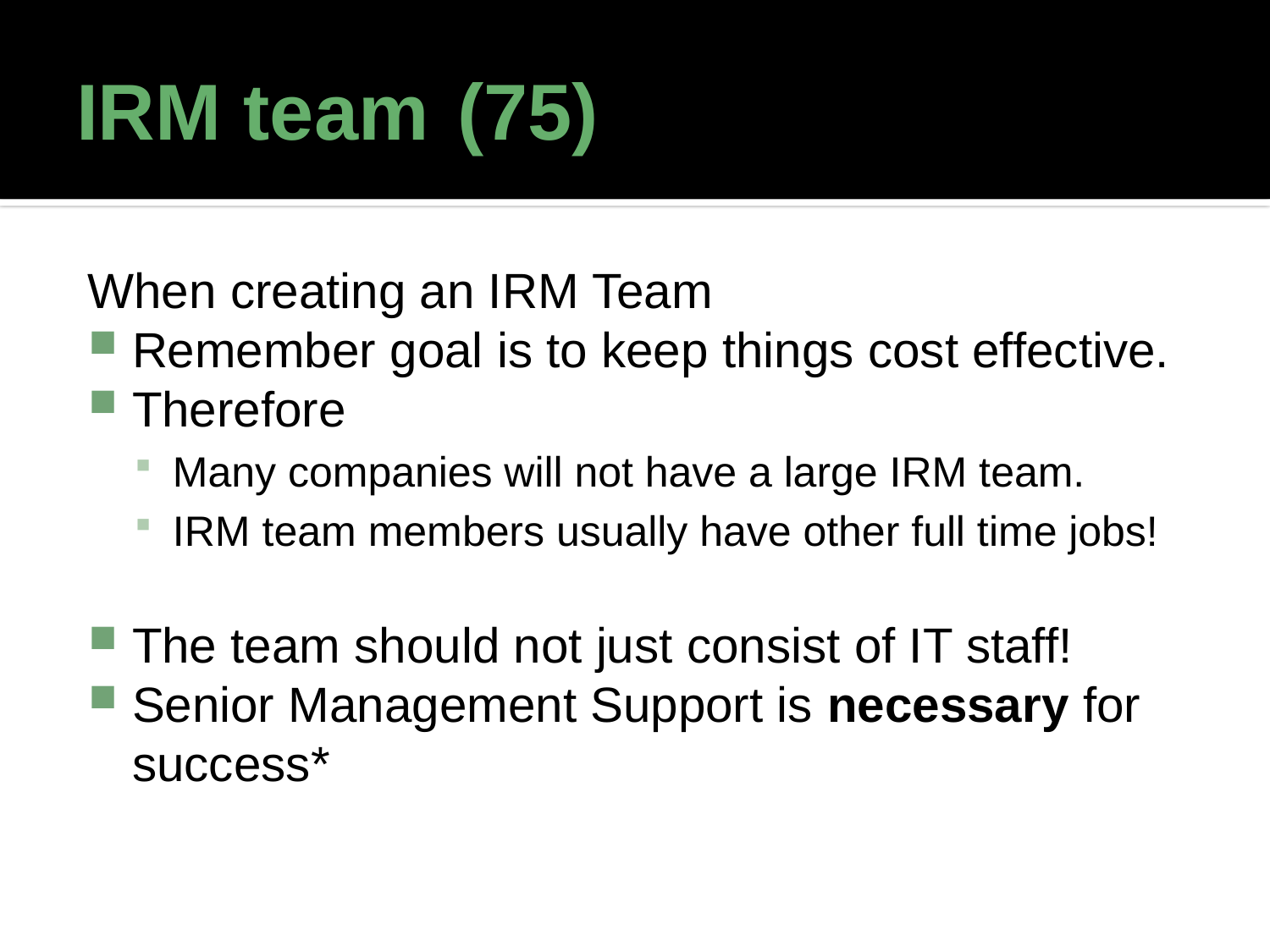

# IRM team	(75)
When creating an IRM Team
Remember goal is to keep things cost effective.
Therefore
Many companies will not have a large IRM team.
IRM team members usually have other full time jobs!

The team should not just consist of IT staff!
Senior Management Support is necessary for success*